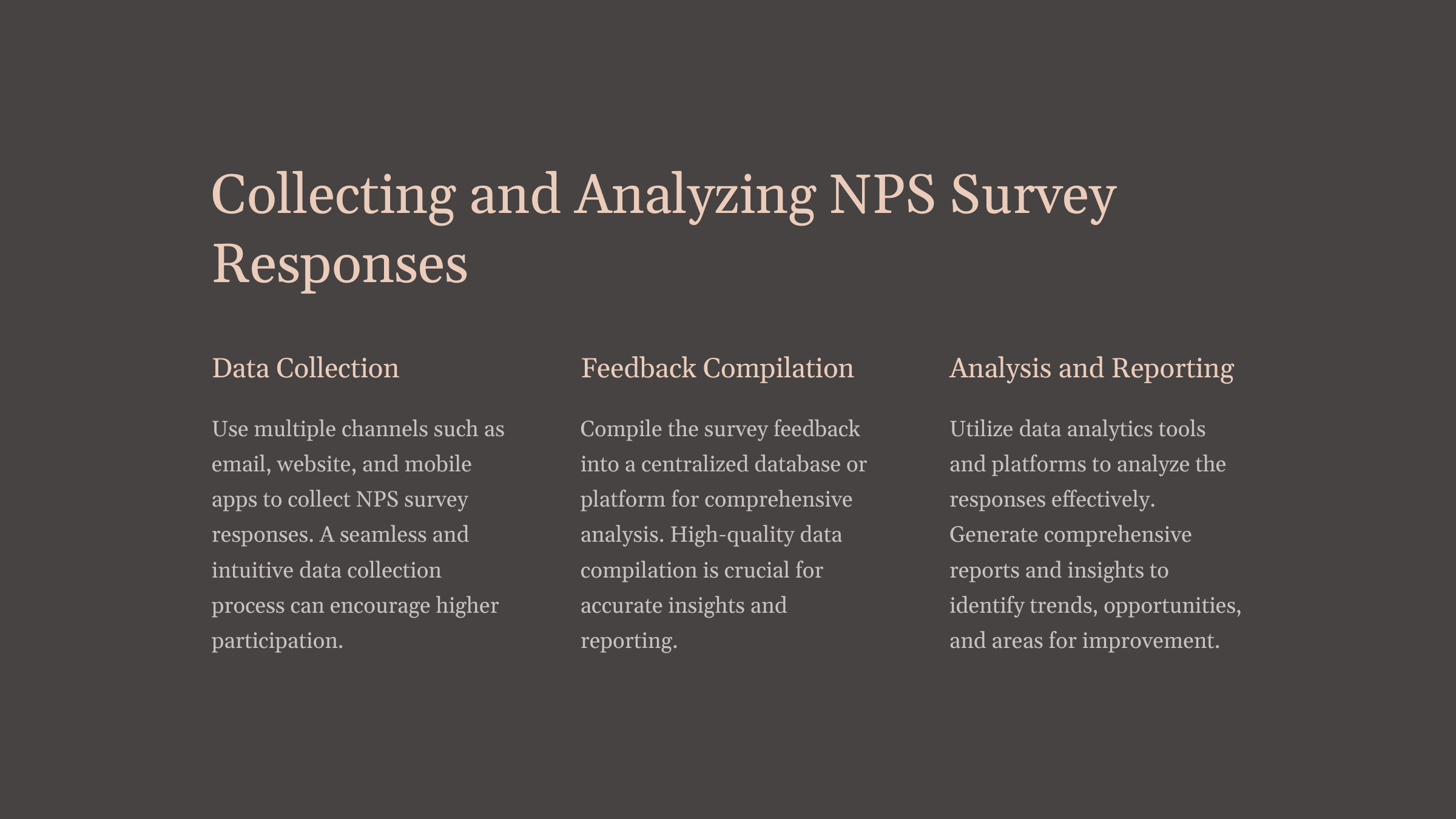

Collecting and Analyzing NPS Survey Responses
Data Collection
Feedback Compilation
Analysis and Reporting
Use multiple channels such as email, website, and mobile apps to collect NPS survey responses. A seamless and intuitive data collection process can encourage higher participation.
Compile the survey feedback into a centralized database or platform for comprehensive analysis. High-quality data compilation is crucial for accurate insights and reporting.
Utilize data analytics tools and platforms to analyze the responses effectively. Generate comprehensive reports and insights to identify trends, opportunities, and areas for improvement.